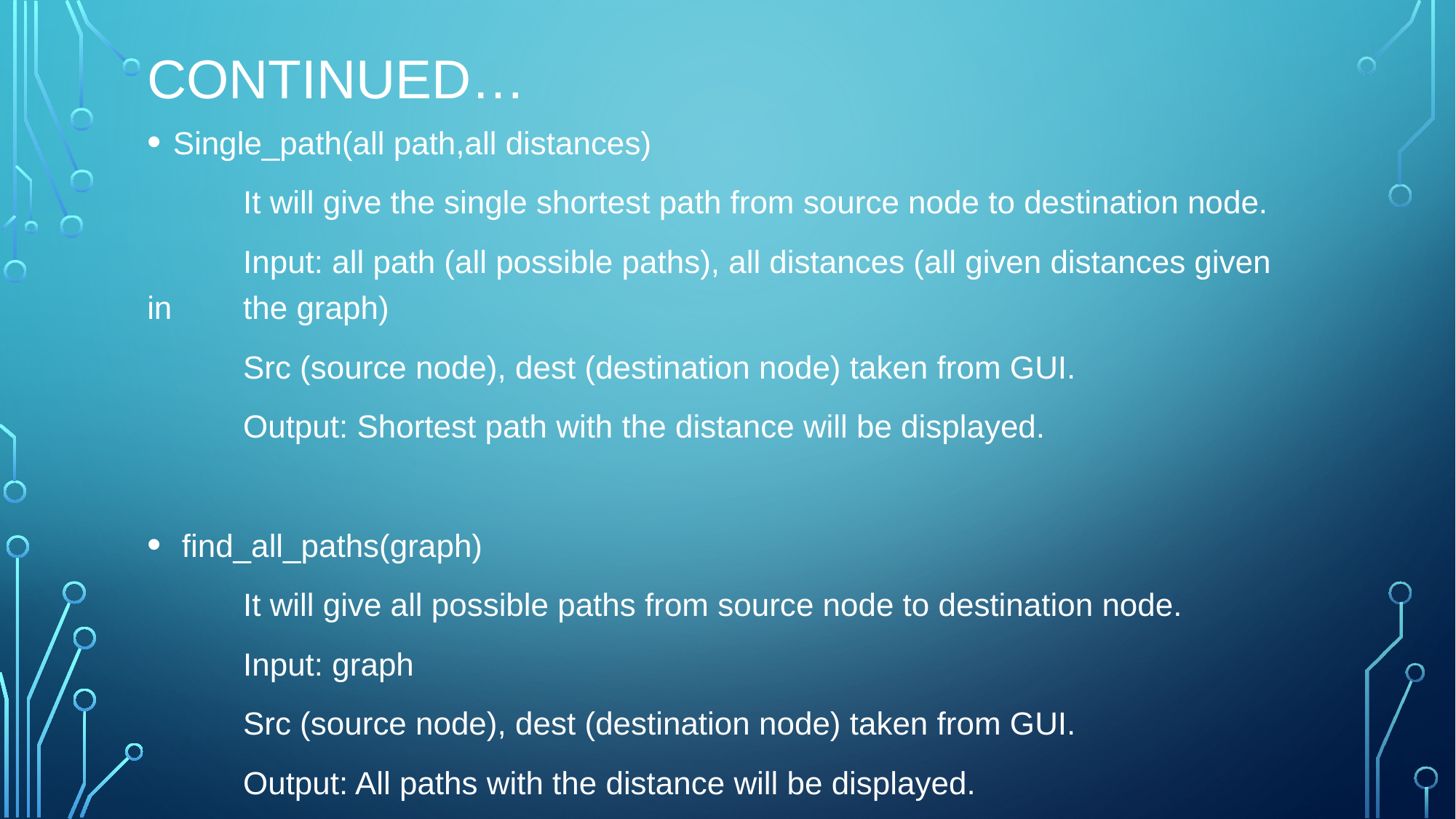

# Continued…
Single_path(all path,all distances)
	It will give the single shortest path from source node to destination node.
	Input: all path (all possible paths), all distances (all given distances given 	in 	the graph)
	Src (source node), dest (destination node) taken from GUI.
	Output: Shortest path with the distance will be displayed.

 find_all_paths(graph)
	It will give all possible paths from source node to destination node.
	Input: graph
	Src (source node), dest (destination node) taken from GUI.
	Output: All paths with the distance will be displayed.